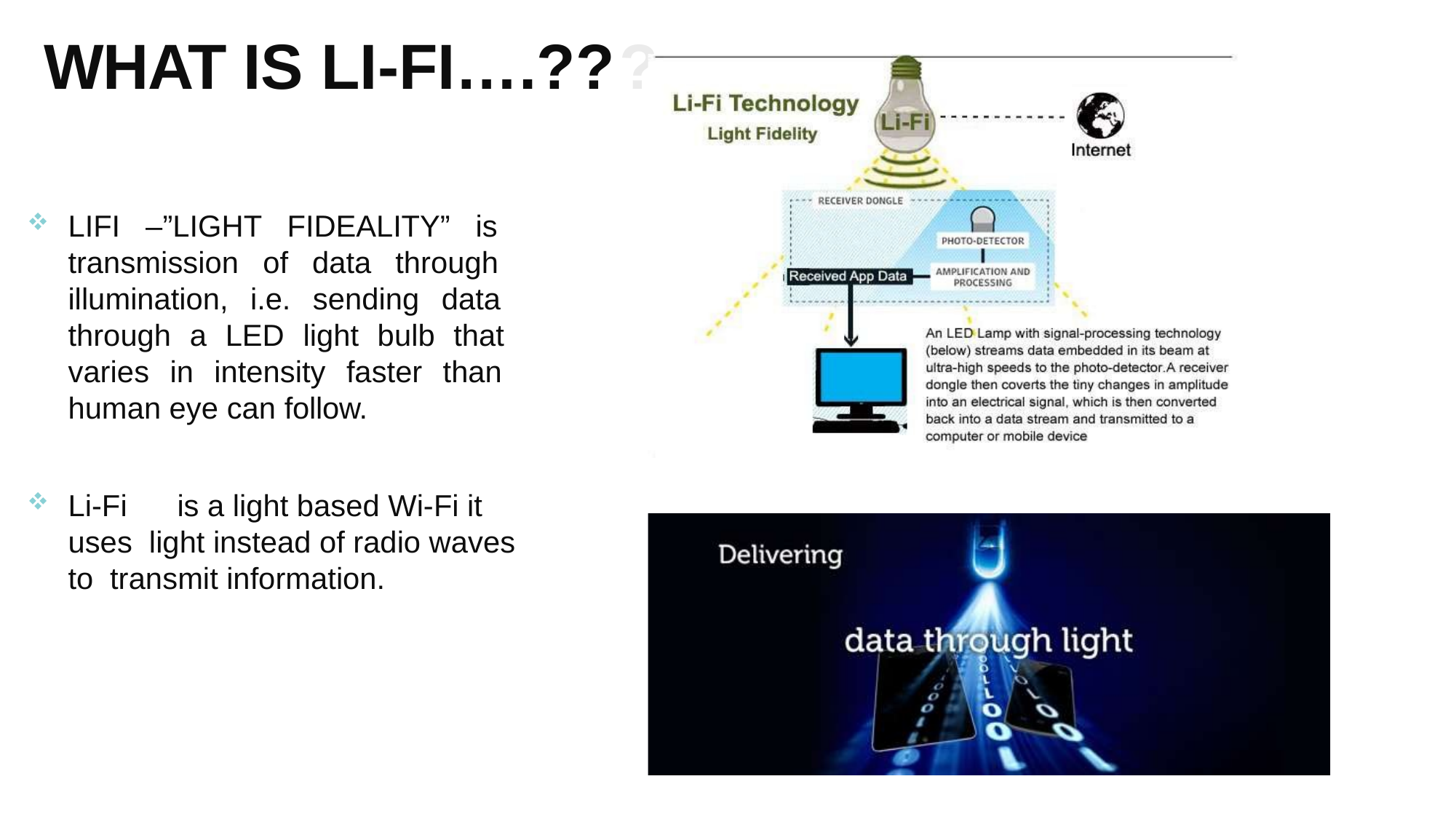

WHAT IS LI-FI….??
?

LIFI –”LIGHT FIDEALITY” is  transmission of data through  illumination, i.e. sending data  through a LED light bulb that  varies in intensity faster than  human eye can follow.

Li-Fi	is a light based Wi-Fi it uses  light instead of radio waves to  transmit information.